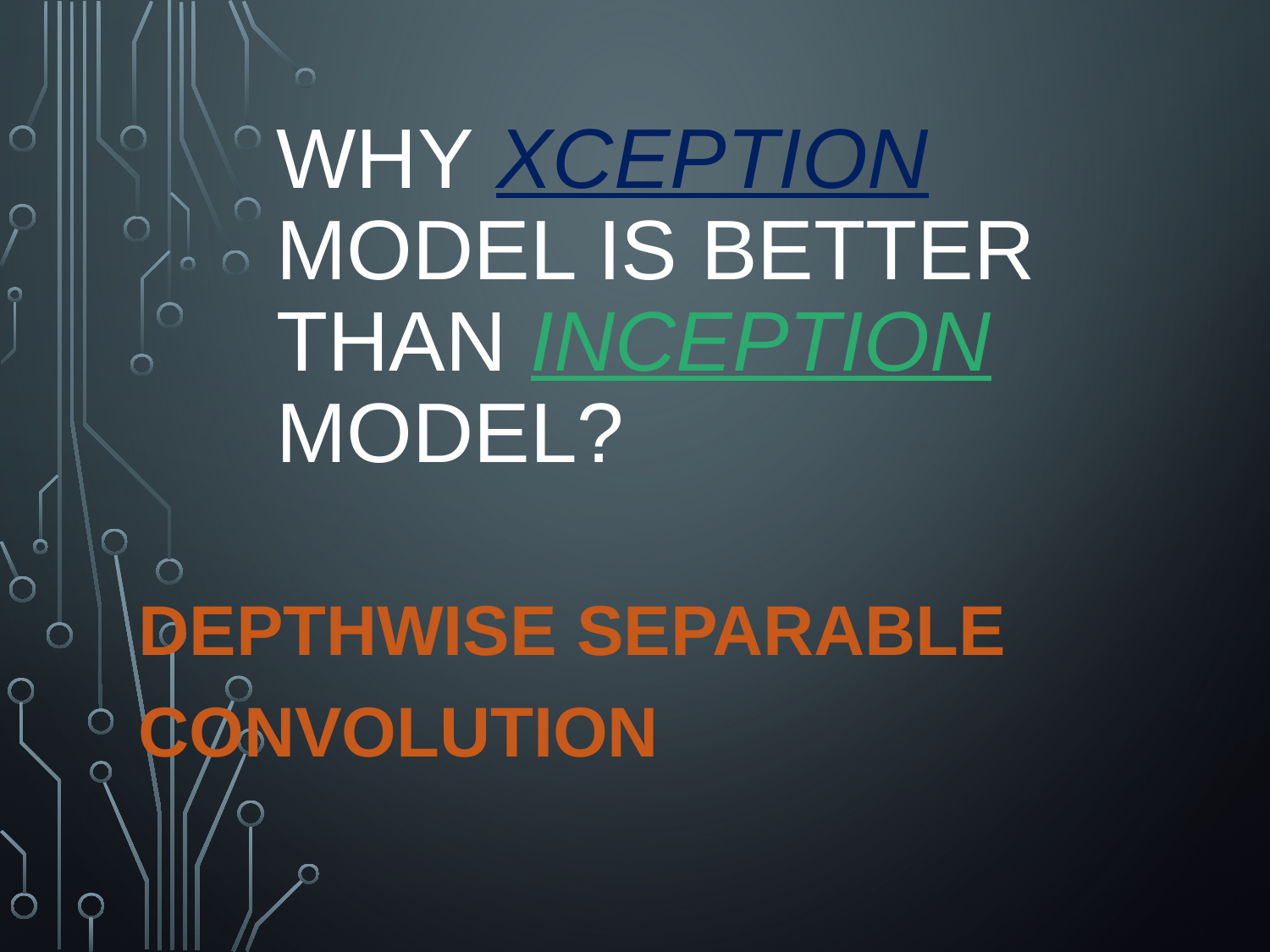

# Why Xception Model is better Than inception model?
Depthwise Separable Convolution